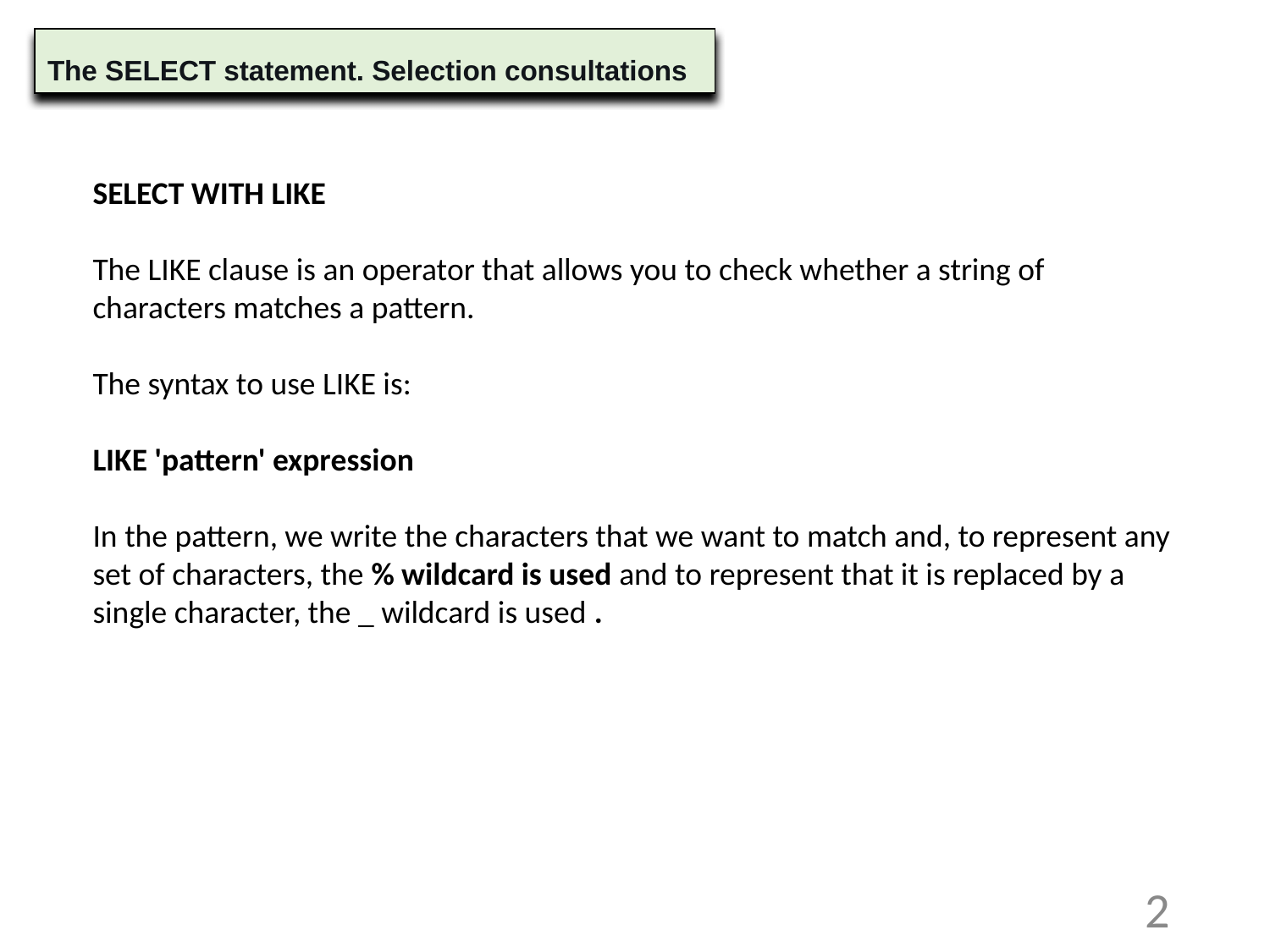

The SELECT statement. Selection consultations
SELECT WITH LIKE

The LIKE clause is an operator that allows you to check whether a string of characters matches a pattern.

The syntax to use LIKE is:

LIKE 'pattern' expression

In the pattern, we write the characters that we want to match and, to represent any set of characters, the % wildcard is used and to represent that it is replaced by a single character, the _ wildcard is used .

2